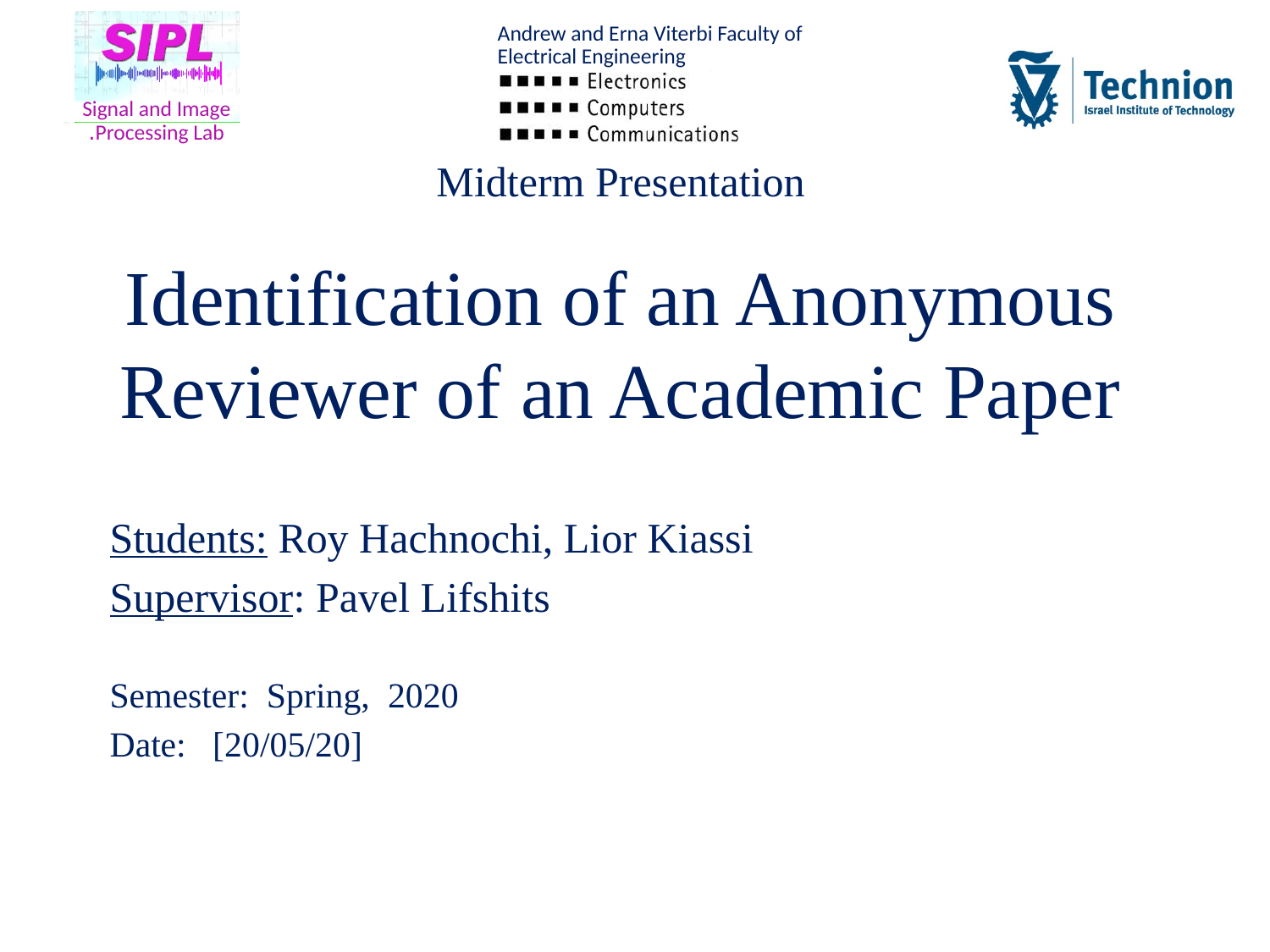

# Midterm Presentation Identification of an Anonymous Reviewer of an Academic Paper
Students: Roy Hachnochi, Lior Kiassi
Supervisor: Pavel Lifshits

Semester:  Spring,  2020
Date:   [20/05/20]